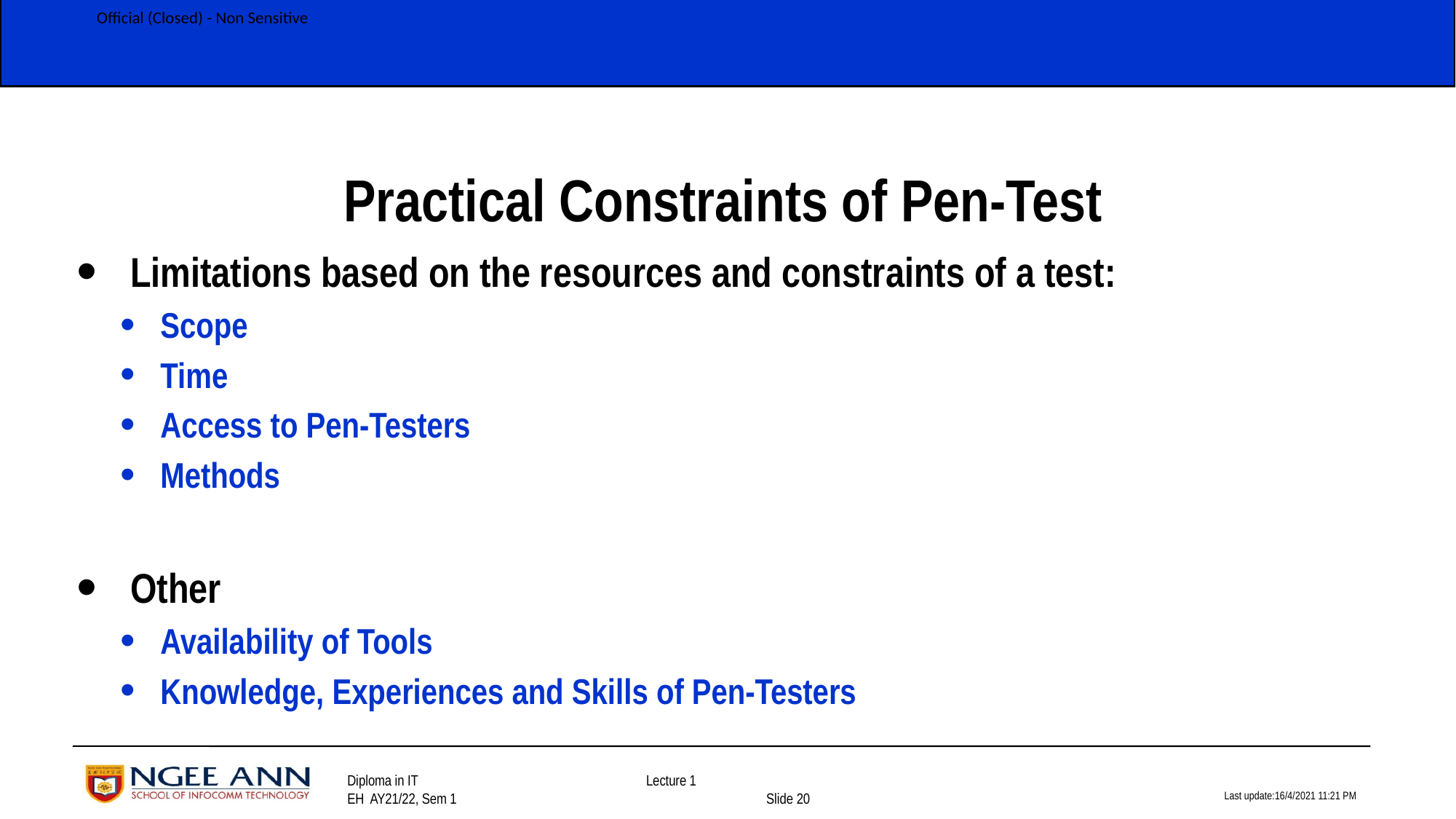

Practical Constraints of Pen-Test

Limitations based on the resources and constraints of a test:
Scope
Time
Access to Pen-Testers
Methods

Other
Availability of Tools
Knowledge, Experiences and Skills of Pen-Testers